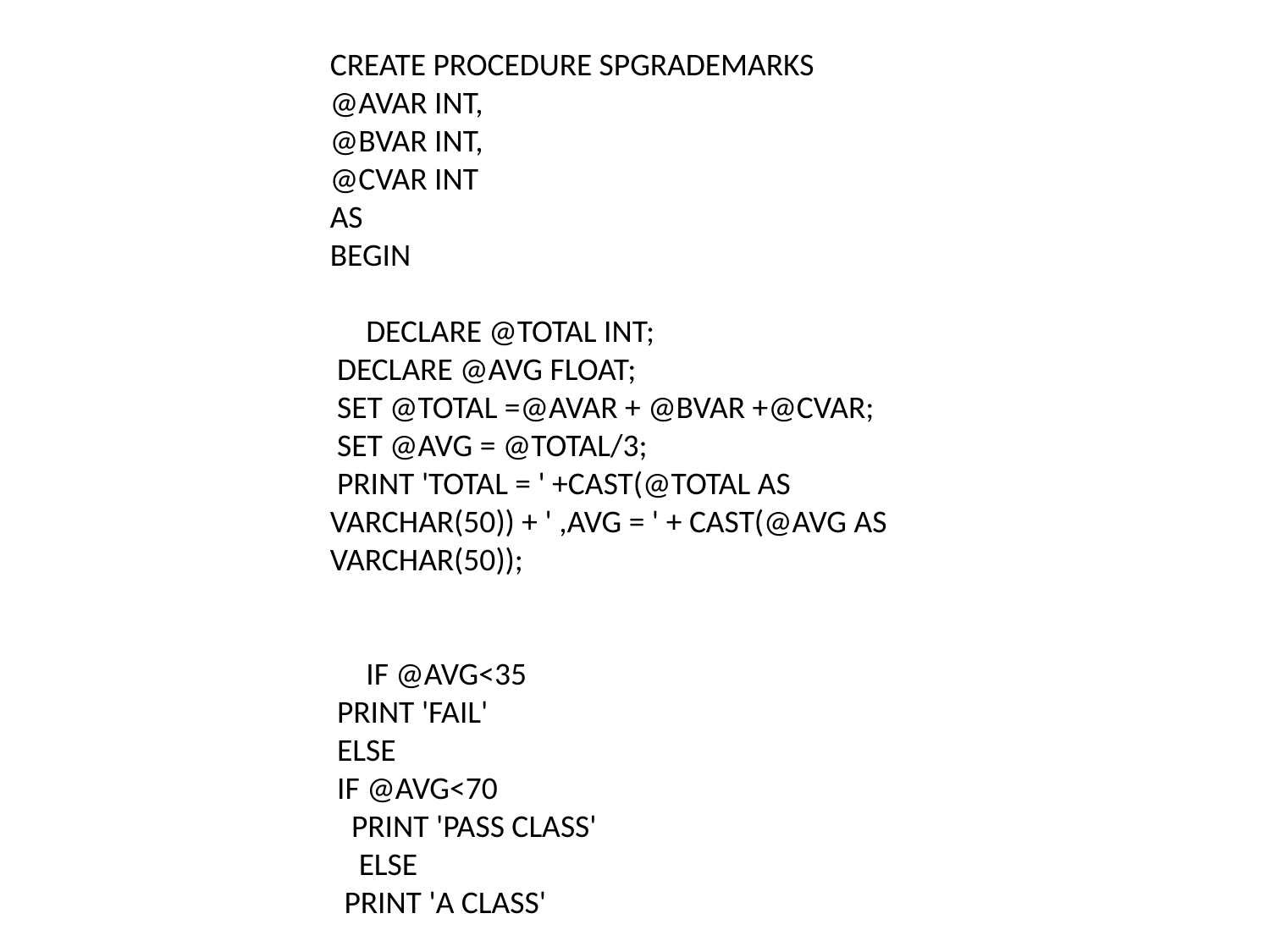

CREATE PROCEDURE SPGRADEMARKS
@AVAR INT,
@BVAR INT,
@CVAR INT
AS
BEGIN

     DECLARE @TOTAL INT;
 DECLARE @AVG FLOAT;
 SET @TOTAL =@AVAR + @BVAR +@CVAR;
 SET @AVG = @TOTAL/3;
 PRINT 'TOTAL = ' +CAST(@TOTAL AS VARCHAR(50)) + ' ,AVG = ' + CAST(@AVG AS VARCHAR(50));

     IF @AVG<35
 PRINT 'FAIL'
 ELSE
 IF @AVG<70
   PRINT 'PASS CLASS'
    ELSE
  PRINT 'A CLASS'

END